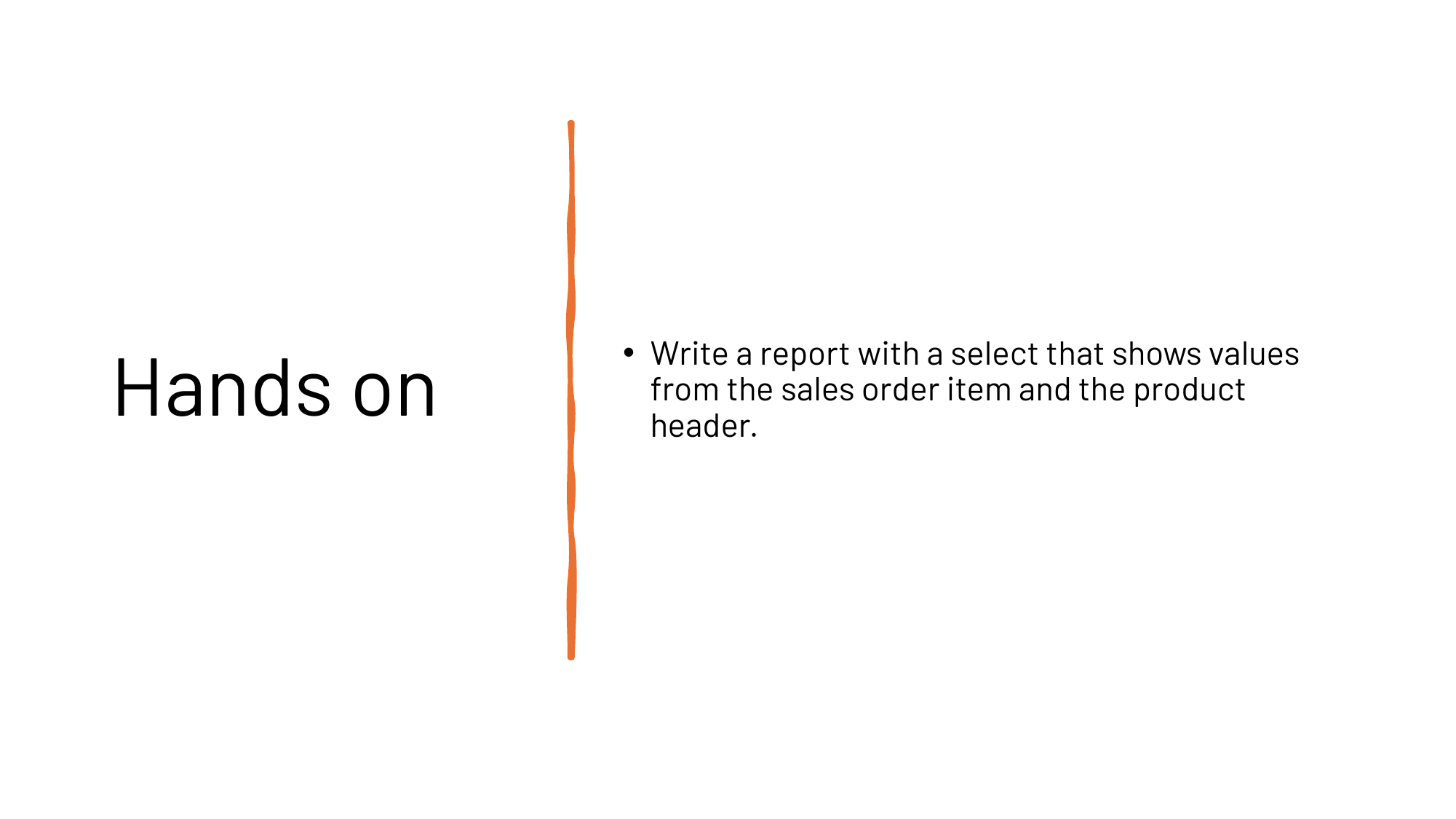

# Hands on
Write a report with a select that shows values from the sales order item and the product header.